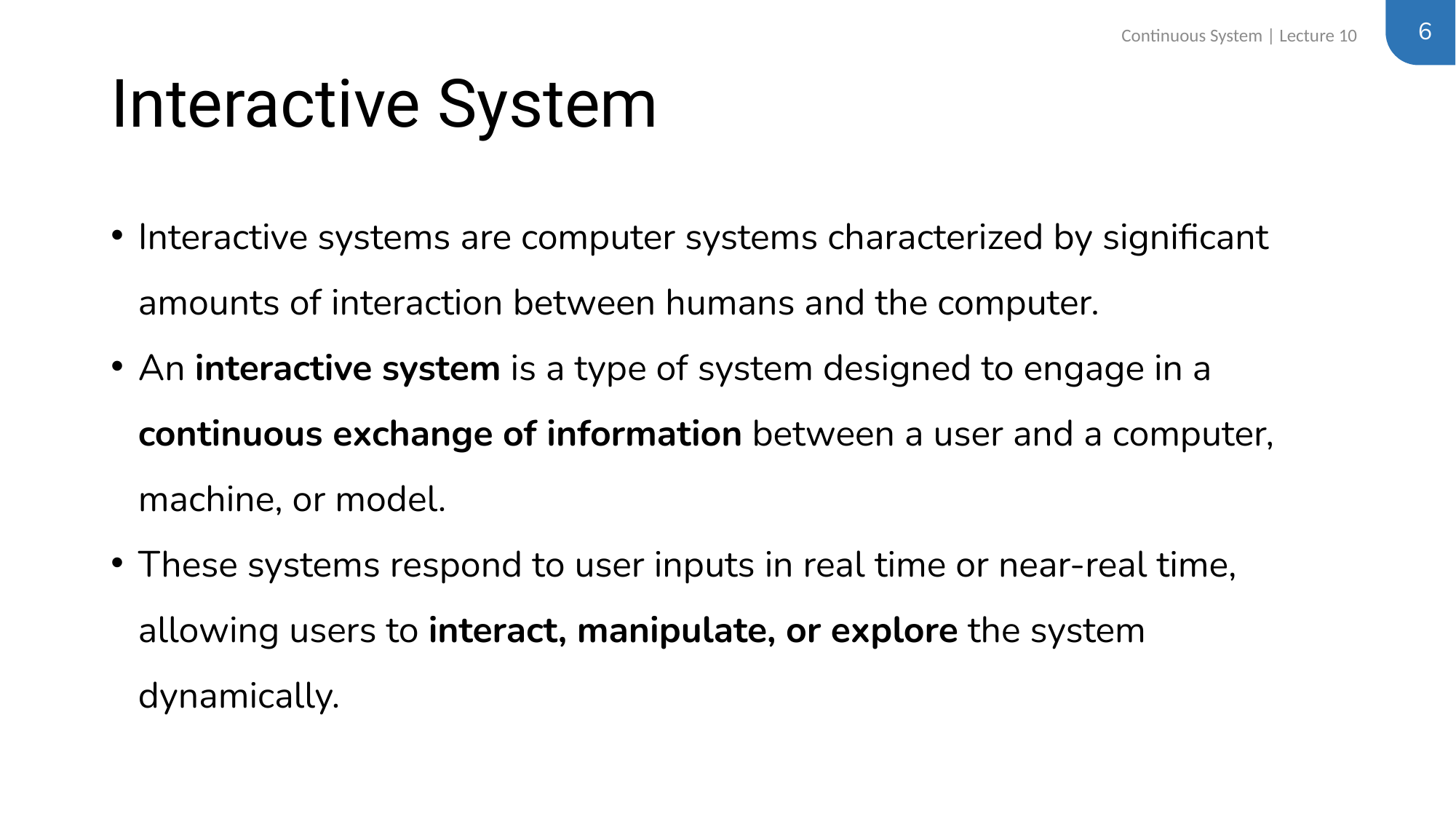

6
Continuous System | Lecture 10
# Interactive System
Interactive systems are computer systems characterized by significant amounts of interaction between humans and the computer.
An interactive system is a type of system designed to engage in a continuous exchange of information between a user and a computer, machine, or model.
These systems respond to user inputs in real time or near-real time, allowing users to interact, manipulate, or explore the system dynamically.